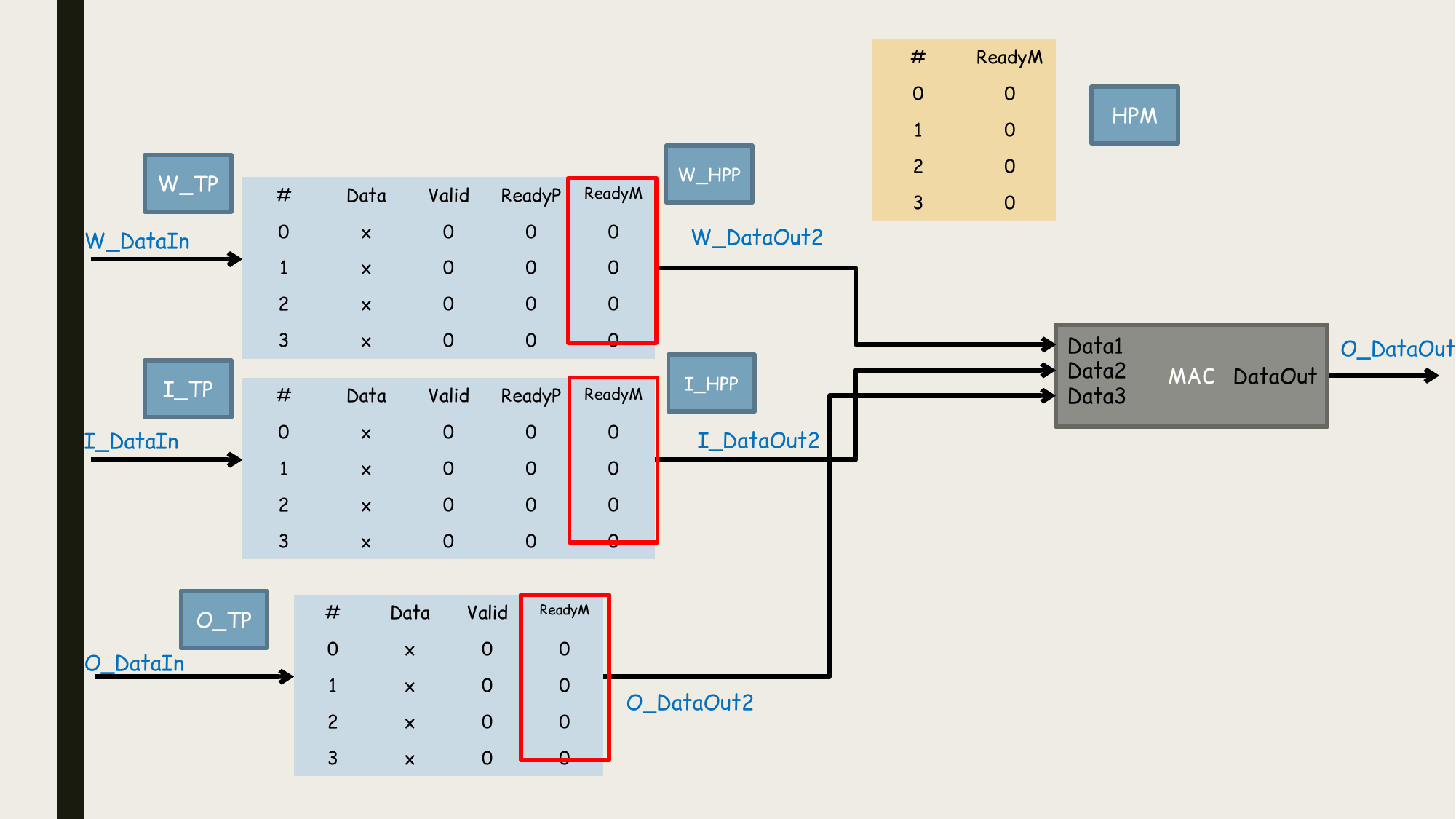

| # | ReadyM |
| --- | --- |
| 0 | 0 |
| 1 | 0 |
| 2 | 0 |
| 3 | 0 |
HPM
W_HPP
W_TP
| # | Data | Valid | ReadyP | ReadyM |
| --- | --- | --- | --- | --- |
| 0 | x | 0 | 0 | 0 |
| 1 | x | 0 | 0 | 0 |
| 2 | x | 0 | 0 | 0 |
| 3 | x | 0 | 0 | 0 |

W_DataOut2
W_DataIn
MAC
Data1
O_DataOut
Data2
I_HPP
DataOut
I_TP

Data3
| # | Data | Valid | ReadyP | ReadyM |
| --- | --- | --- | --- | --- |
| 0 | x | 0 | 0 | 0 |
| 1 | x | 0 | 0 | 0 |
| 2 | x | 0 | 0 | 0 |
| 3 | x | 0 | 0 | 0 |
I_DataOut2
I_DataIn
O_TP
| # | Data | Valid | ReadyM |
| --- | --- | --- | --- |
| 0 | x | 0 | 0 |
| 1 | x | 0 | 0 |
| 2 | x | 0 | 0 |
| 3 | x | 0 | 0 |

O_DataIn
O_DataOut2